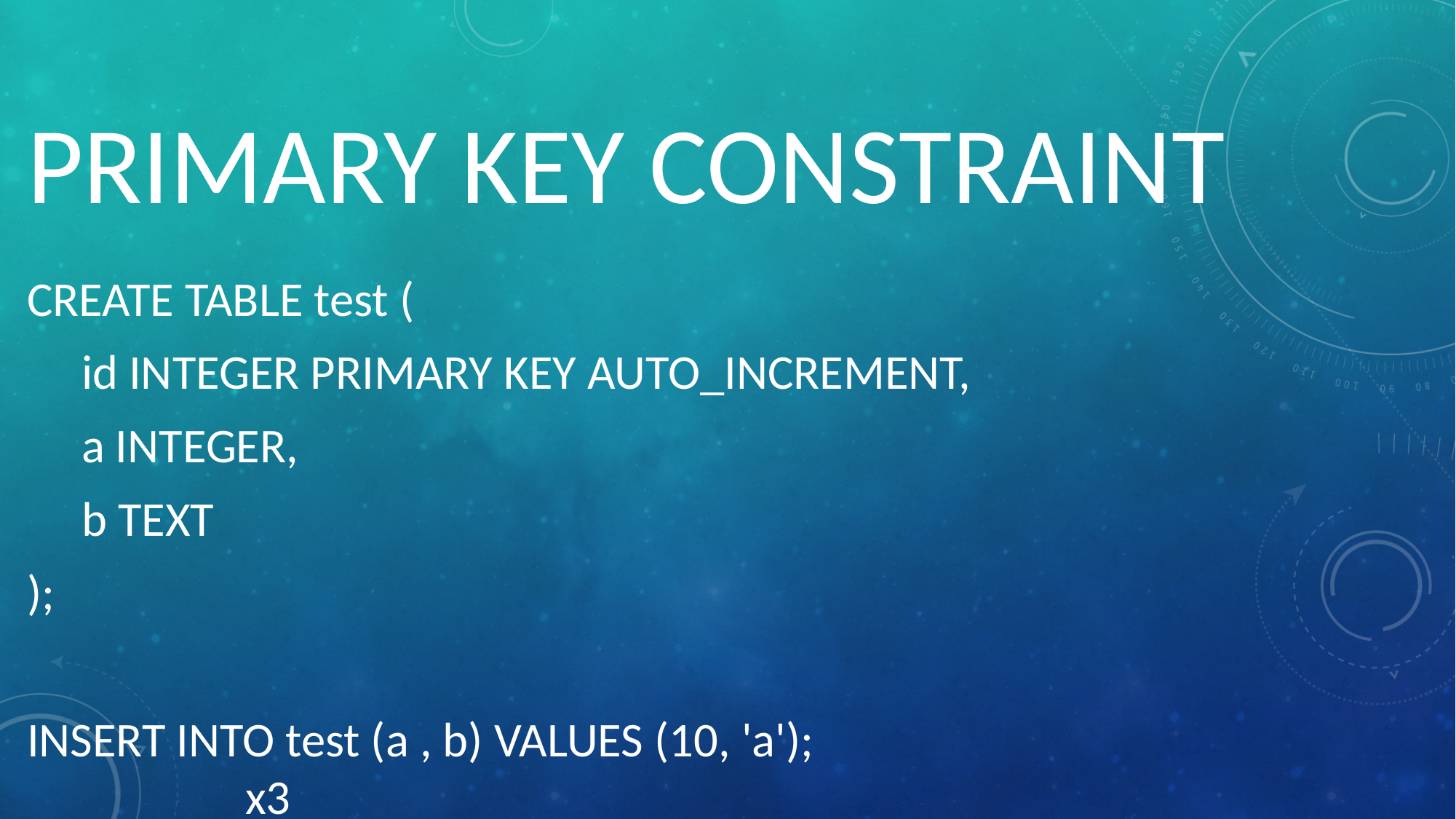

# PRIMARY KEY CONSTRAINT
CREATE TABLE test (
id INTEGER PRIMARY KEY AUTO_INCREMENT,
a INTEGER,
b TEXT
);

INSERT INTO test (a , b) VALUES (10, 'a');							x3